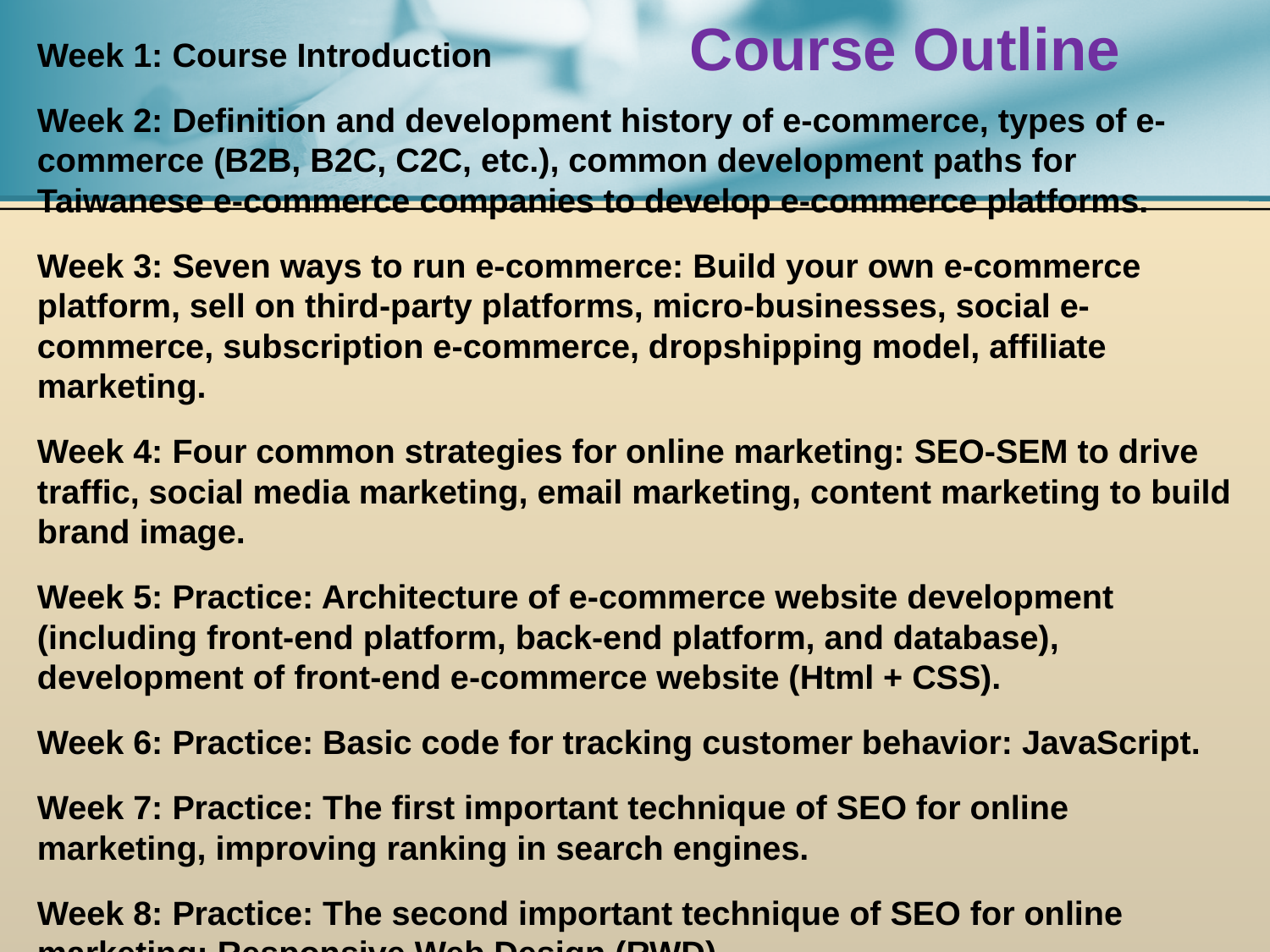

# Course Outline
Week 1: Course Introduction
Week 2: Definition and development history of e-commerce, types of e-commerce (B2B, B2C, C2C, etc.), common development paths for Taiwanese e-commerce companies to develop e-commerce platforms.
Week 3: Seven ways to run e-commerce: Build your own e-commerce platform, sell on third-party platforms, micro-businesses, social e-commerce, subscription e-commerce, dropshipping model, affiliate marketing.
Week 4: Four common strategies for online marketing: SEO-SEM to drive traffic, social media marketing, email marketing, content marketing to build brand image.
Week 5: Practice: Architecture of e-commerce website development (including front-end platform, back-end platform, and database), development of front-end e-commerce website (Html + CSS).
Week 6: Practice: Basic code for tracking customer behavior: JavaScript.
Week 7: Practice: The first important technique of SEO for online marketing, improving ranking in search engines.
Week 8: Practice: The second important technique of SEO for online marketing: Responsive Web Design (RWD).
Week 9: Midterm Exam.